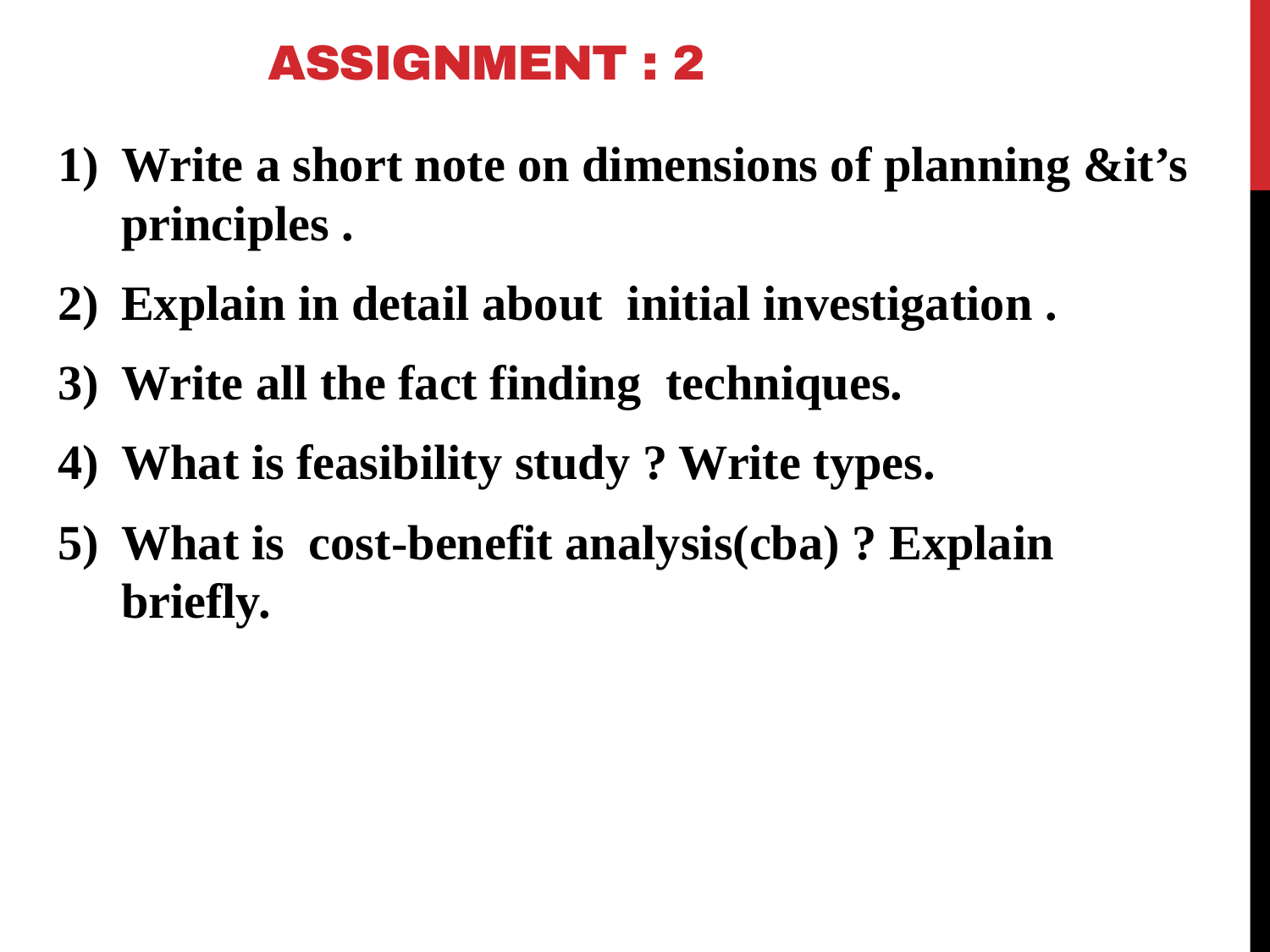

# ASSIGNMENT : 2
Write a short note on dimensions of planning &it’s principles .
Explain in detail about  initial investigation .
Write all the fact finding  techniques.
What is feasibility study ? Write types.
What is  cost-benefit analysis(cba) ? Explain briefly.